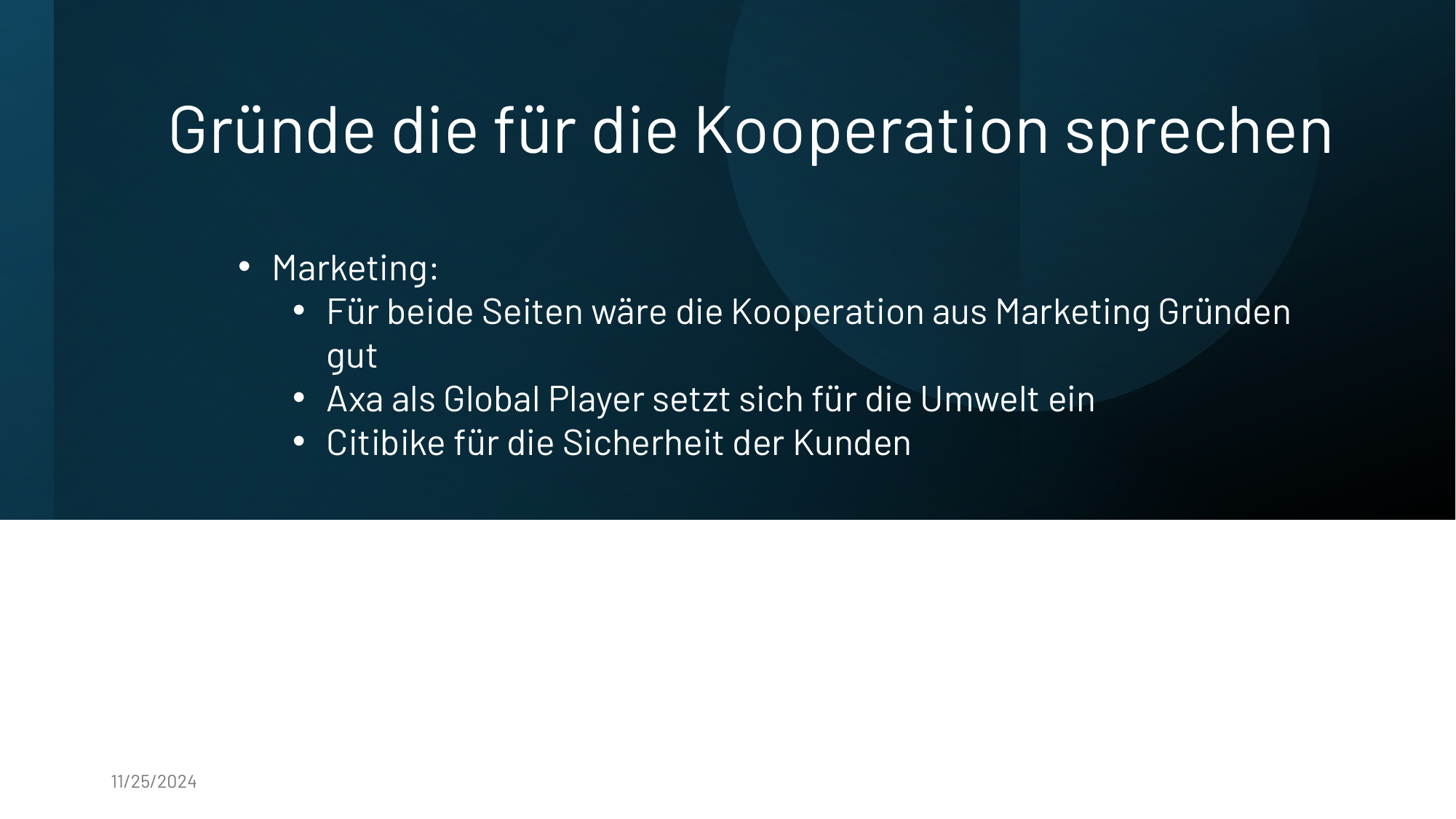

# Gründe die für die Kooperation sprechen
Marketing:
Für beide Seiten wäre die Kooperation aus Marketing Gründen gut
Axa als Global Player setzt sich für die Umwelt ein
Citibike für die Sicherheit der Kunden
11/25/2024
Leon Brochmann
11